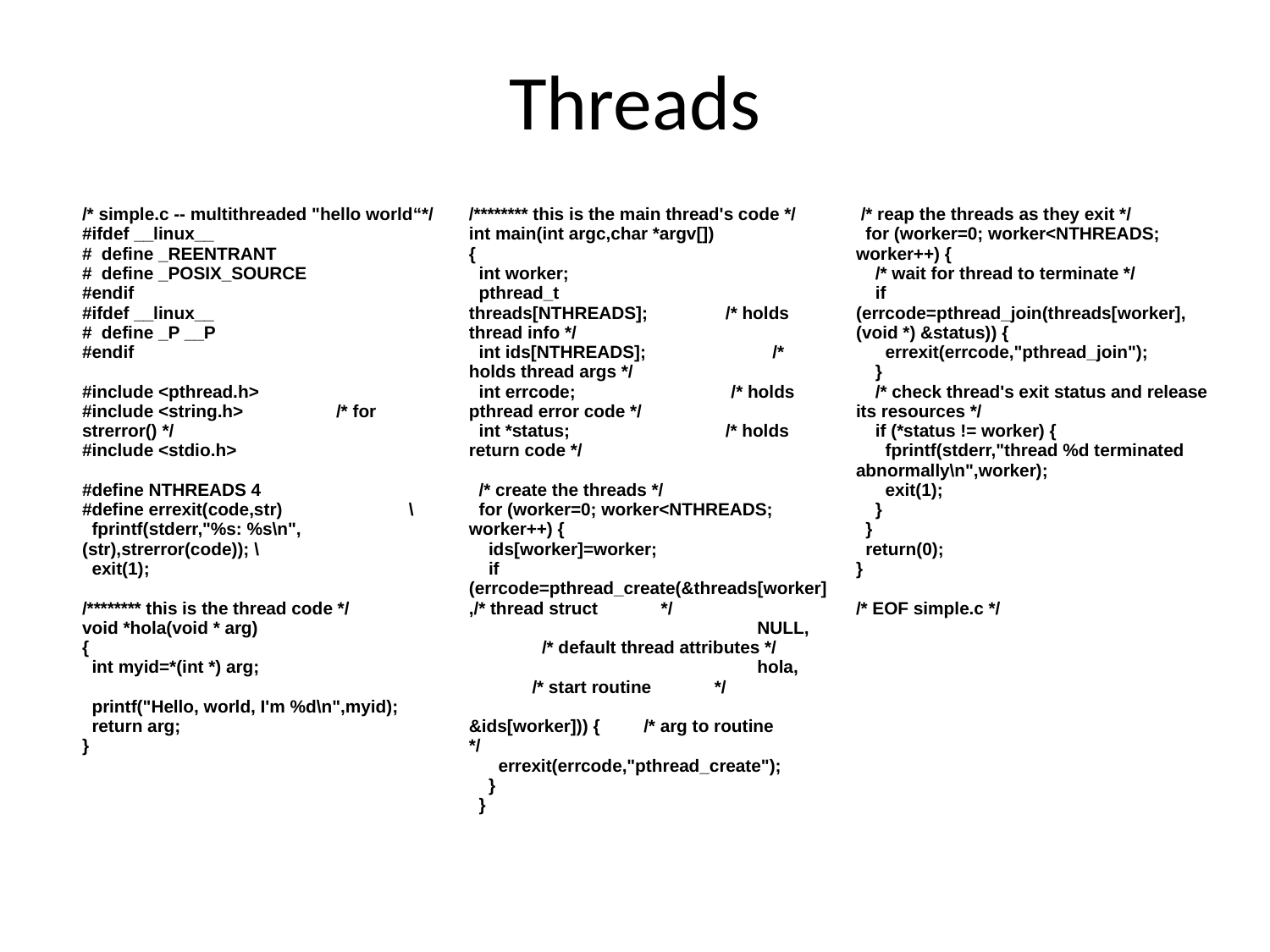

# Threads
| /\* simple.c -- multithreaded "hello world“\*/ #ifdef \_\_linux\_\_ # define \_REENTRANT # define \_POSIX\_SOURCE #endif #ifdef \_\_linux\_\_ # define \_P \_\_P #endif #include <pthread.h> #include <string.h> /\* for strerror() \*/ #include <stdio.h> #define NTHREADS 4 #define errexit(code,str) \ fprintf(stderr,"%s: %s\n",(str),strerror(code)); \ exit(1); /\*\*\*\*\*\*\*\* this is the thread code \*/ void \*hola(void \* arg) { int myid=\*(int \*) arg; printf("Hello, world, I'm %d\n",myid); return arg; } | /\*\*\*\*\*\*\*\* this is the main thread's code \*/ int main(int argc,char \*argv[]) { int worker; pthread\_t threads[NTHREADS]; /\* holds thread info \*/ int ids[NTHREADS]; /\* holds thread args \*/ int errcode; /\* holds pthread error code \*/ int \*status; /\* holds return code \*/ /\* create the threads \*/ for (worker=0; worker<NTHREADS; worker++) { ids[worker]=worker; if (errcode=pthread\_create(&threads[worker],/\* thread struct \*/ NULL, /\* default thread attributes \*/ hola, /\* start routine \*/ &ids[worker])) { /\* arg to routine \*/ errexit(errcode,"pthread\_create"); } } | /\* reap the threads as they exit \*/ for (worker=0; worker<NTHREADS; worker++) { /\* wait for thread to terminate \*/ if (errcode=pthread\_join(threads[worker],(void \*) &status)) { errexit(errcode,"pthread\_join"); } /\* check thread's exit status and release its resources \*/ if (\*status != worker) { fprintf(stderr,"thread %d terminated abnormally\n",worker); exit(1); } } return(0); } /\* EOF simple.c \*/ |
| --- | --- | --- |